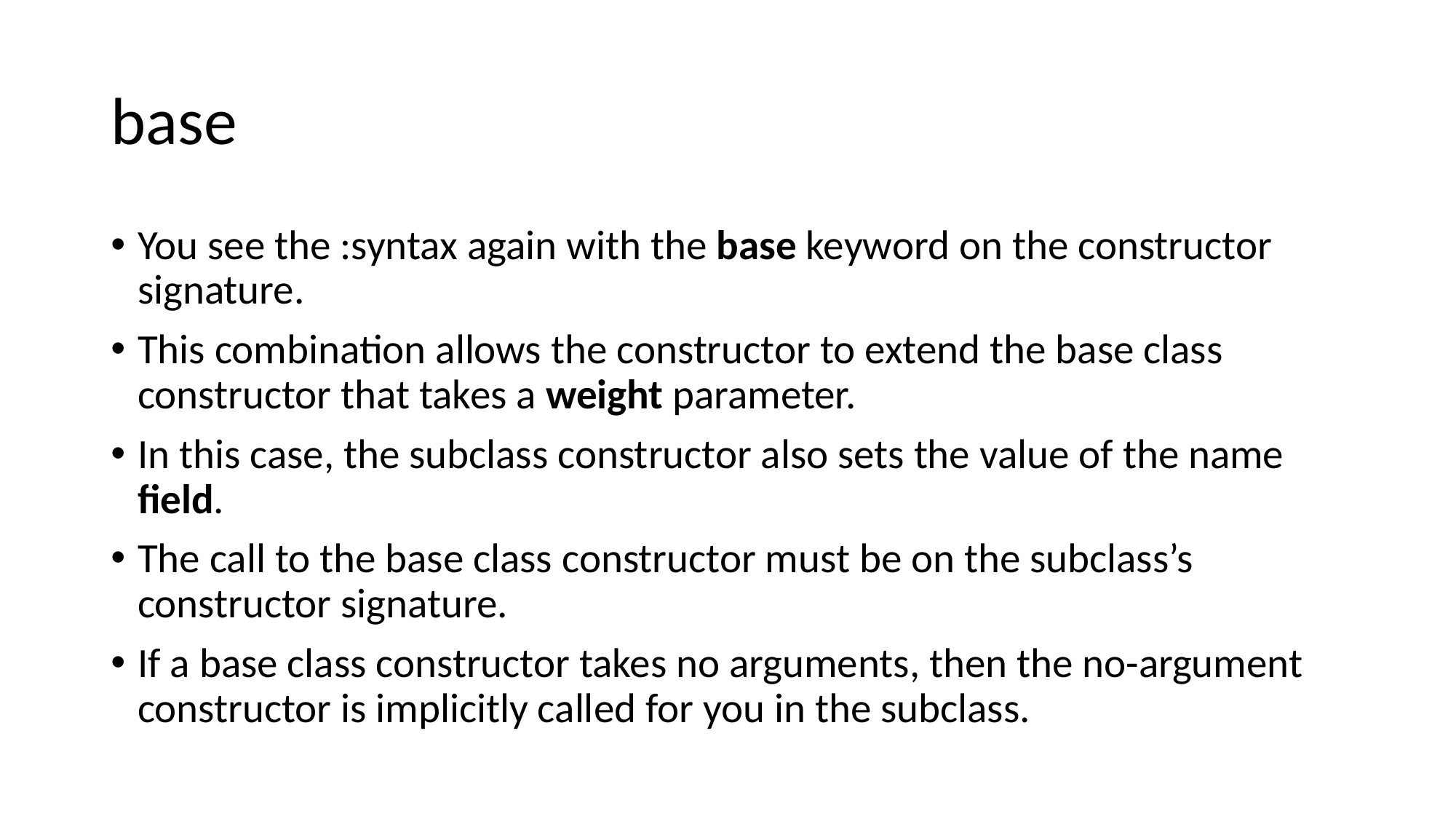

# base
You see the :syntax again with the base keyword on the constructor signature.
This combination allows the constructor to extend the base class constructor that takes a weight parameter.
In this case, the subclass constructor also sets the value of the name field.
The call to the base class constructor must be on the subclass’s constructor signature.
If a base class constructor takes no arguments, then the no-argument constructor is implicitly called for you in the subclass.